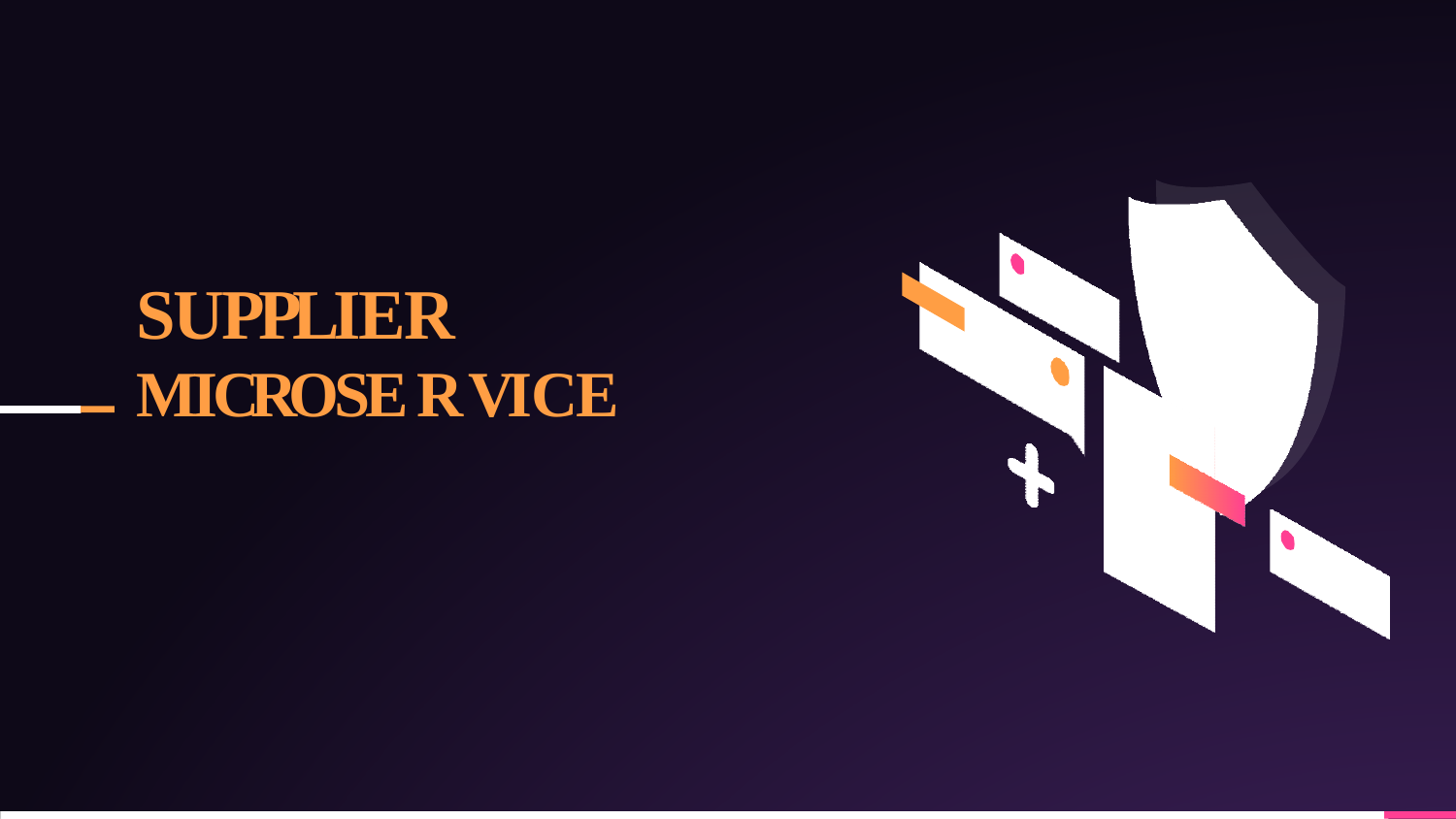

# S U P PL I E R  M  I  C R O  S  E  R   V I  C  E